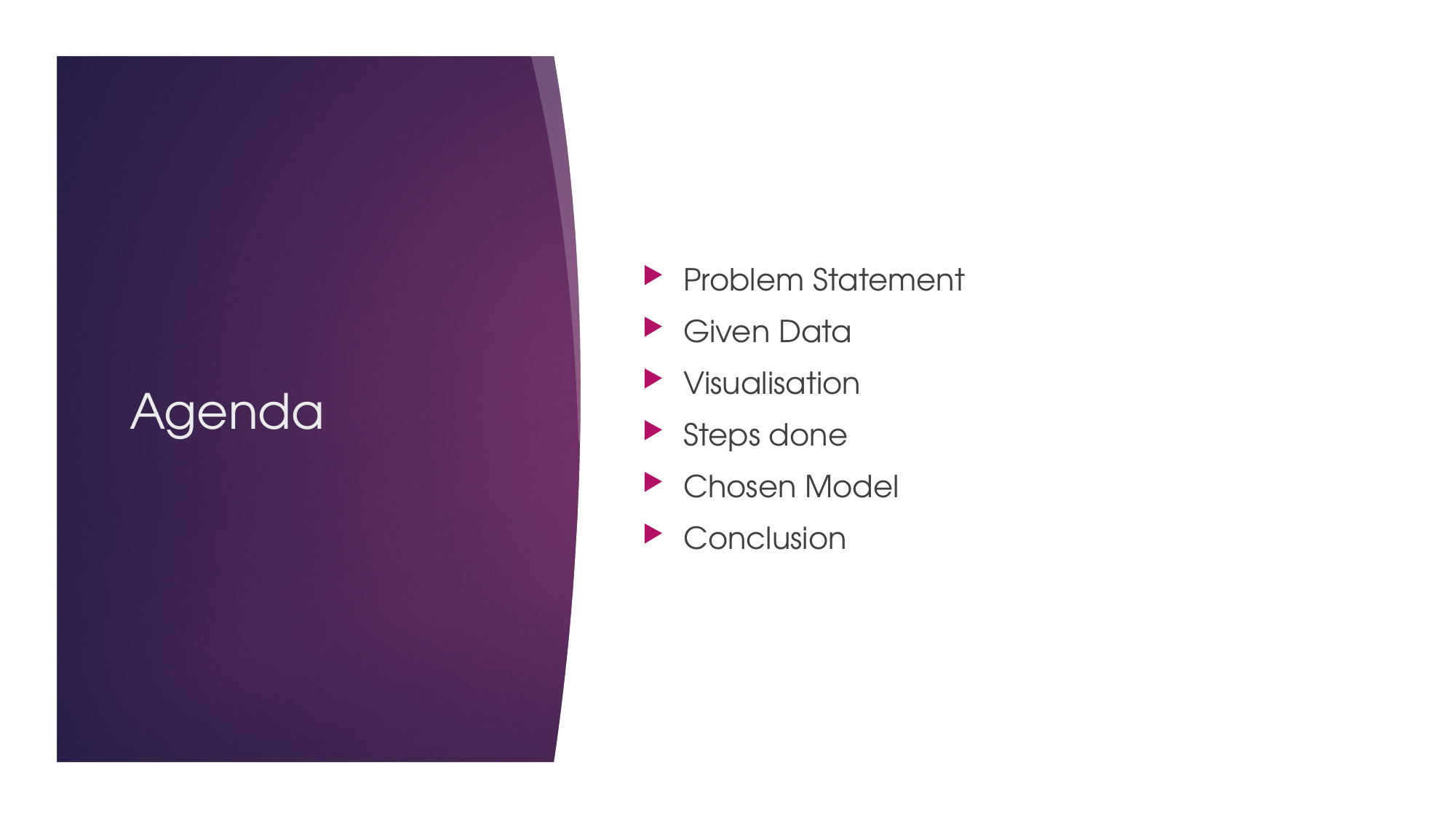

Problem Statement
Given Data
Visualisation
Steps done
Chosen Model
Conclusion
# Agenda